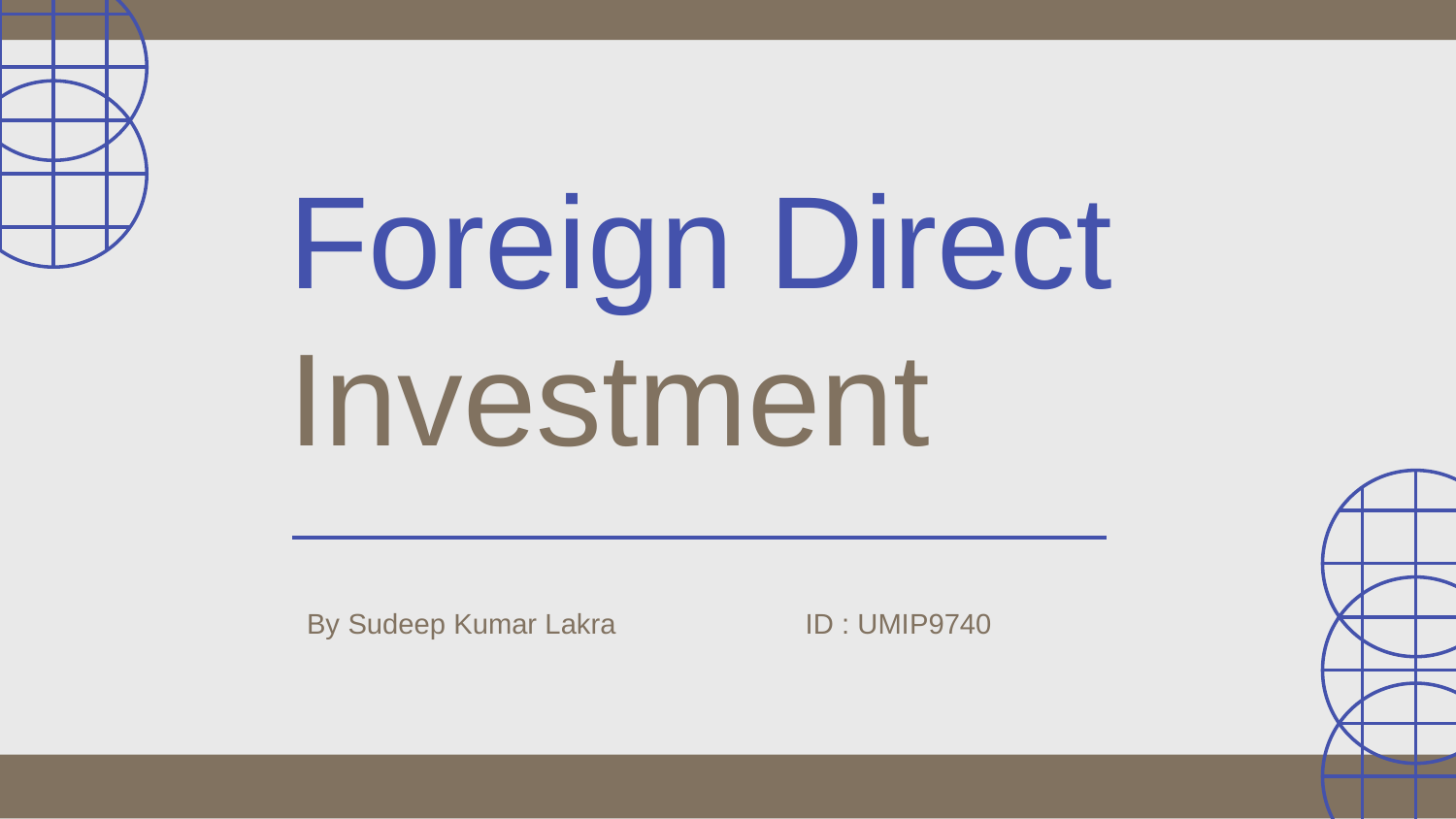

# Foreign Direct Investment
By Sudeep Kumar Lakra
ID : UMIP9740